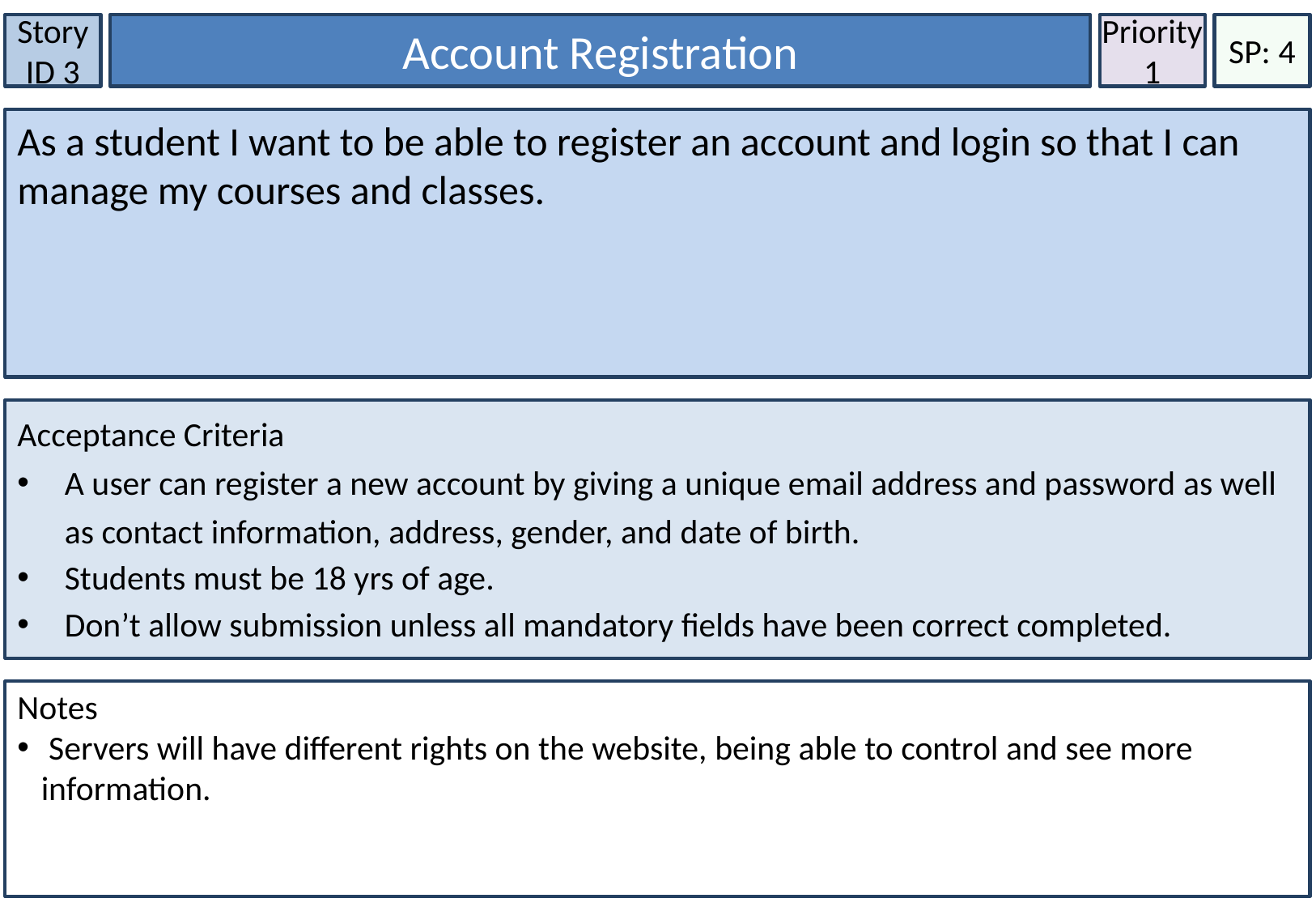

Story ID 3
Account Registration
Priority
1
SP: 4
As a student I want to be able to register an account and login so that I can manage my courses and classes.
Acceptance Criteria
A user can register a new account by giving a unique email address and password as well as contact information, address, gender, and date of birth.
Students must be 18 yrs of age.
Don’t allow submission unless all mandatory fields have been correct completed.

Notes
 Servers will have different rights on the website, being able to control and see more information.